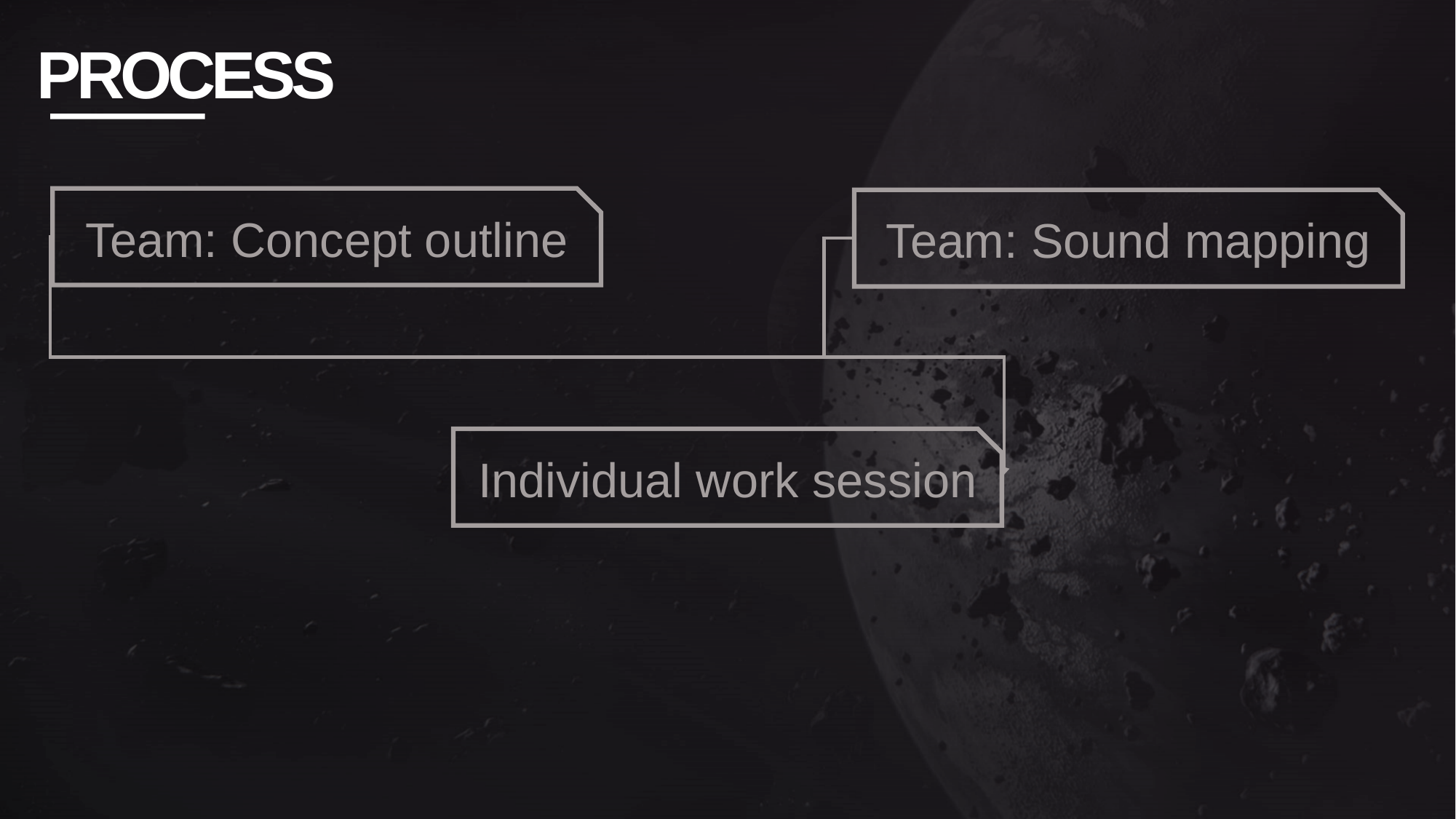

PROCESS

Team: Concept outline

Team: Sound mapping

Individual work session